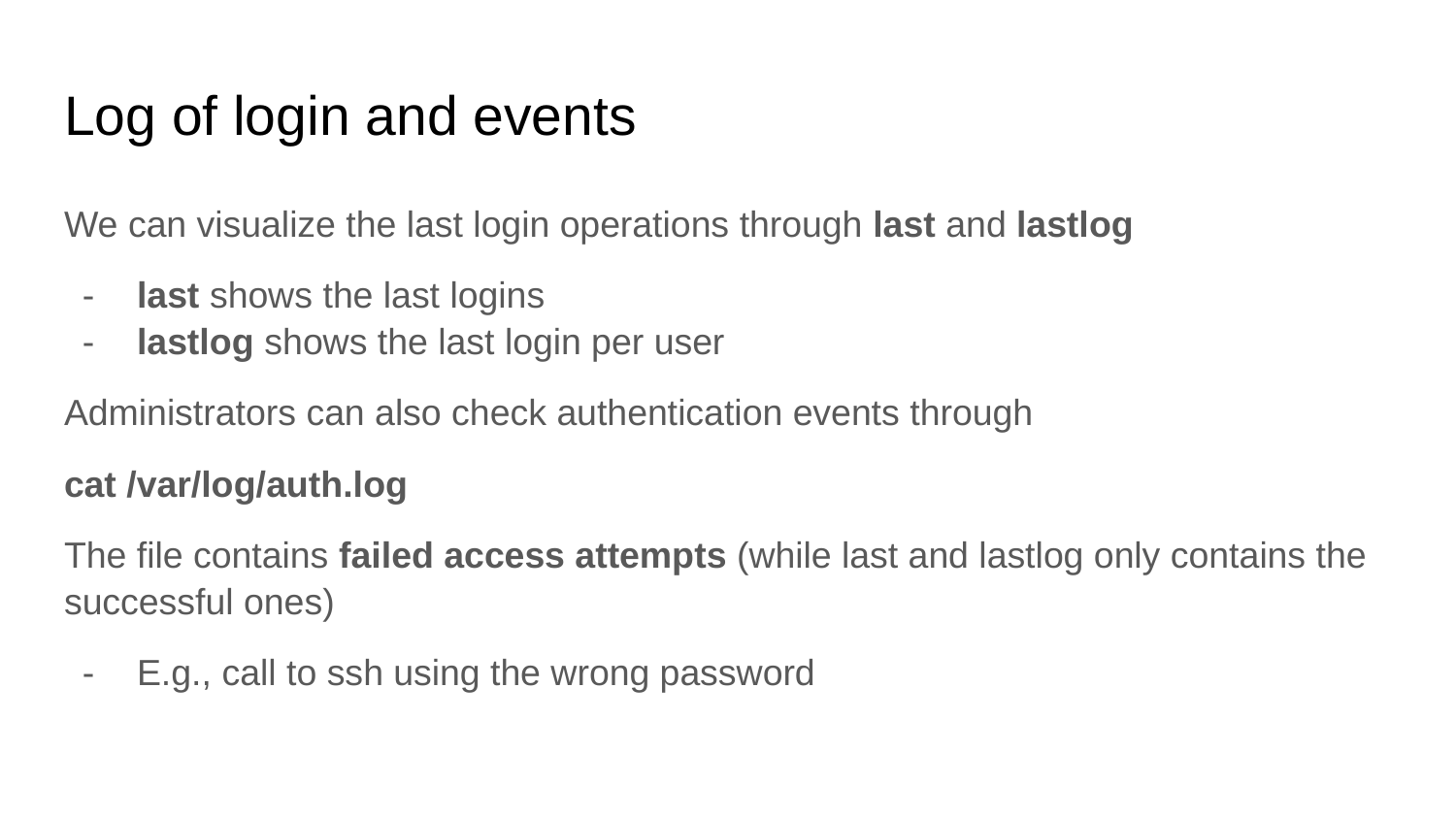

# Log of login and events
We can visualize the last login operations through last and lastlog
last shows the last logins
lastlog shows the last login per user
Administrators can also check authentication events through
cat /var/log/auth.log
The file contains failed access attempts (while last and lastlog only contains the successful ones)
E.g., call to ssh using the wrong password